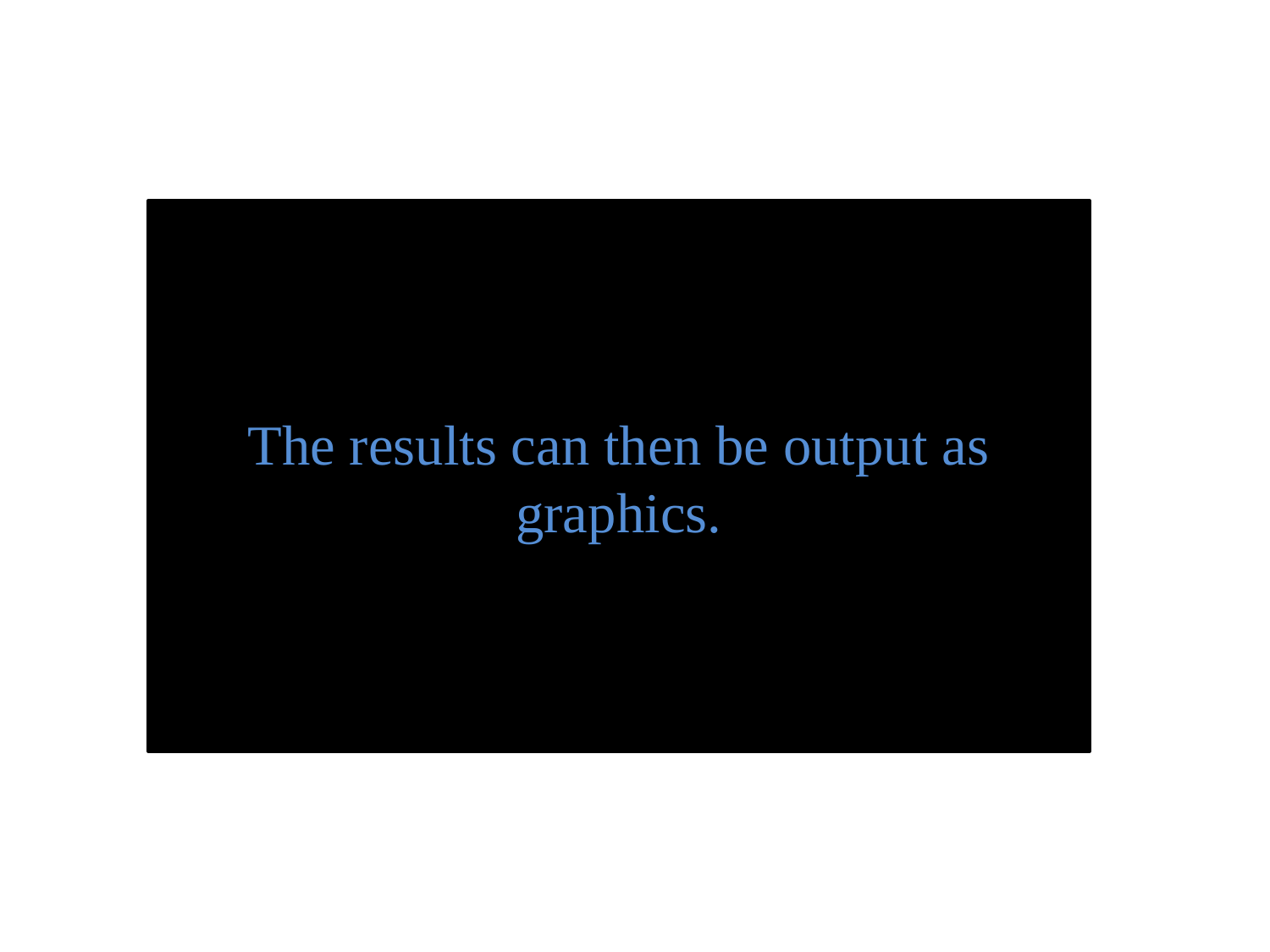

The results can then be output as graphics.